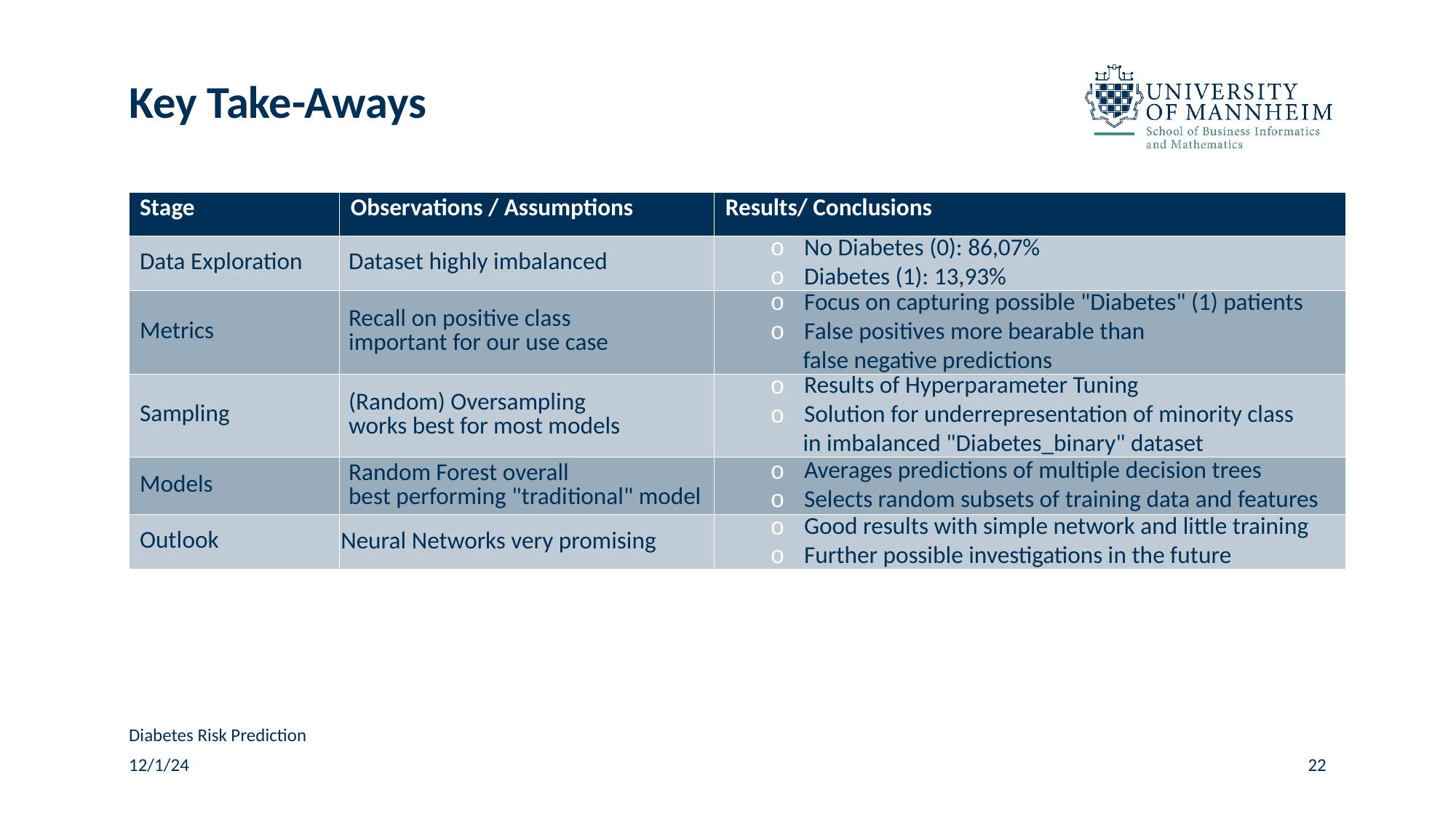

# Key Take-Aways
| Stage | Observations / Assumptions | Results/ Conclusions |
| --- | --- | --- |
| Data Exploration | Dataset highly imbalanced | No Diabetes (0): 86,07% Diabetes (1): 13,93% |
| Metrics | Recall on positive class important for our use case | Focus on capturing possible "Diabetes" (1) patients False positives more bearable than false negative predictions |
| Sampling | (Random) Oversampling works best for most models | Results of Hyperparameter Tuning Solution for underrepresentation of minority class in imbalanced "Diabetes\_binary" dataset |
| Models | Random Forest overall best performing "traditional" model | Averages predictions of multiple decision trees Selects random subsets of training data and features |
| Outlook | Neural Networks very promising | Good results with simple network and little training Further possible investigations in the future |
Diabetes Risk Prediction
12/1/24
22